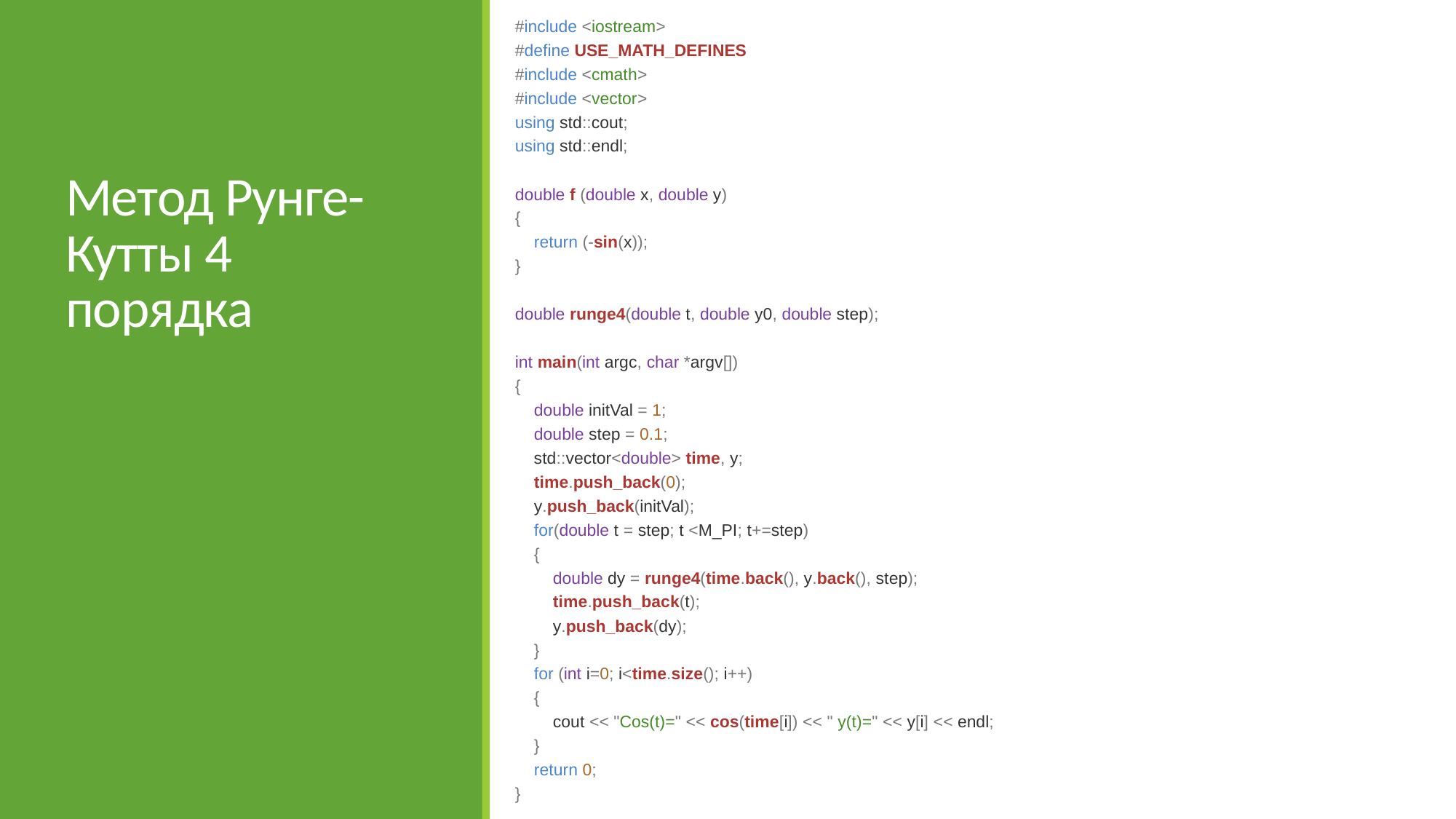

#include <iostream>
#define USE_MATH_DEFINES
#include <cmath>
#include <vector>
using std::cout;
using std::endl;
double f (double x, double y)
{
    return (-sin(x));
}
double runge4(double t, double y0, double step);
int main(int argc, char *argv[])
{
    double initVal = 1;
    double step = 0.1;
    std::vector<double> time, y;
    time.push_back(0);
    y.push_back(initVal);
    for(double t = step; t <M_PI; t+=step)
    {
        double dy = runge4(time.back(), y.back(), step);
        time.push_back(t);
        y.push_back(dy);
    }
    for (int i=0; i<time.size(); i++)
    {
        cout << "Cos(t)=" << cos(time[i]) << " y(t)=" << y[i] << endl;
    }
    return 0;
}
# Метод Рунге-Кутты 4 порядка